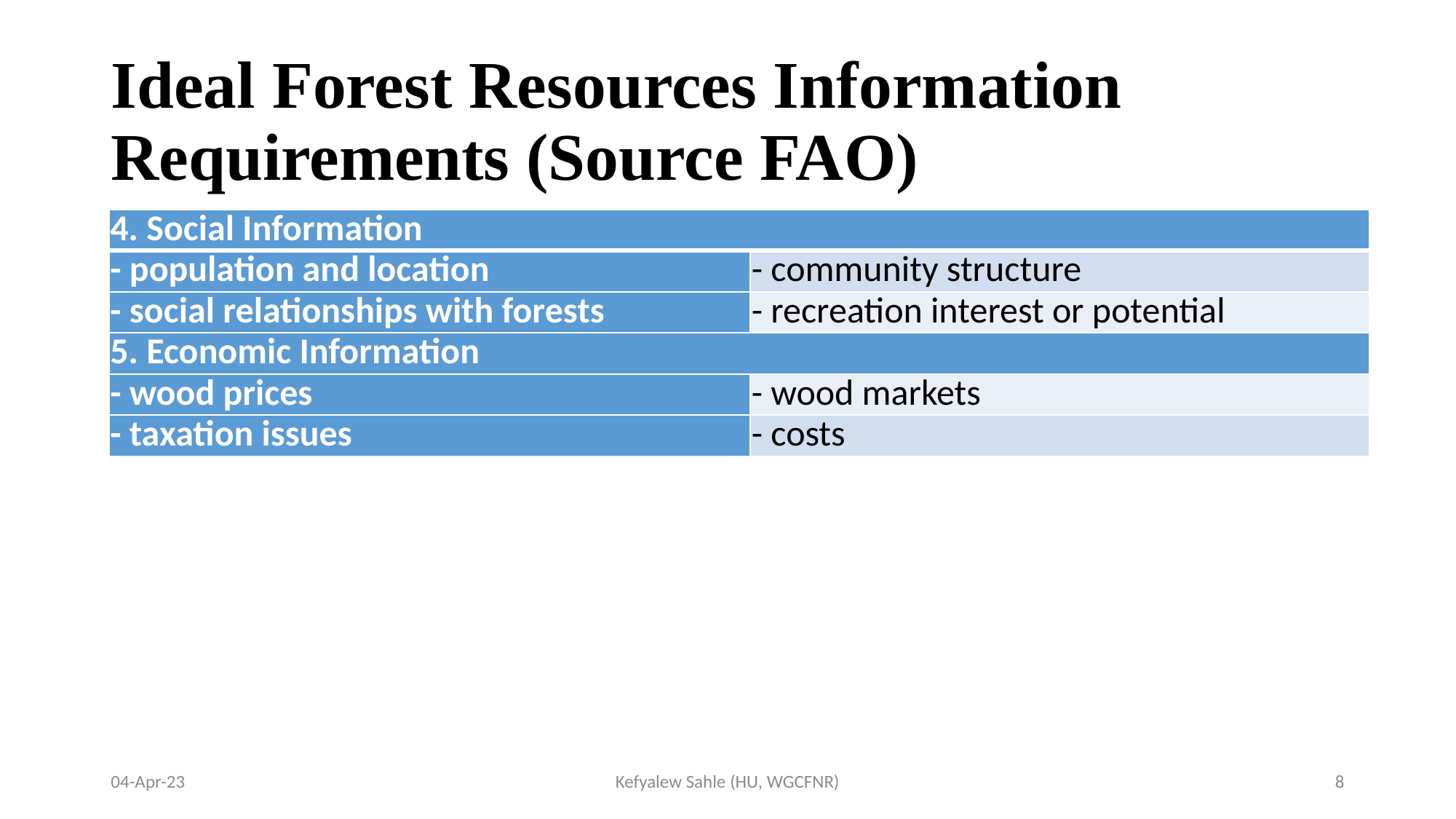

# Ideal Forest Resources Information Requirements (Source FAO)
| 4. Social Information |  |
| --- | --- |
| - population and location | - community structure |
| - social relationships with forests | - recreation interest or potential |
| 5. Economic Information |  |
| - wood prices | - wood markets |
| - taxation issues | - costs |
04-Apr-23
Kefyalew Sahle (HU, WGCFNR)
8